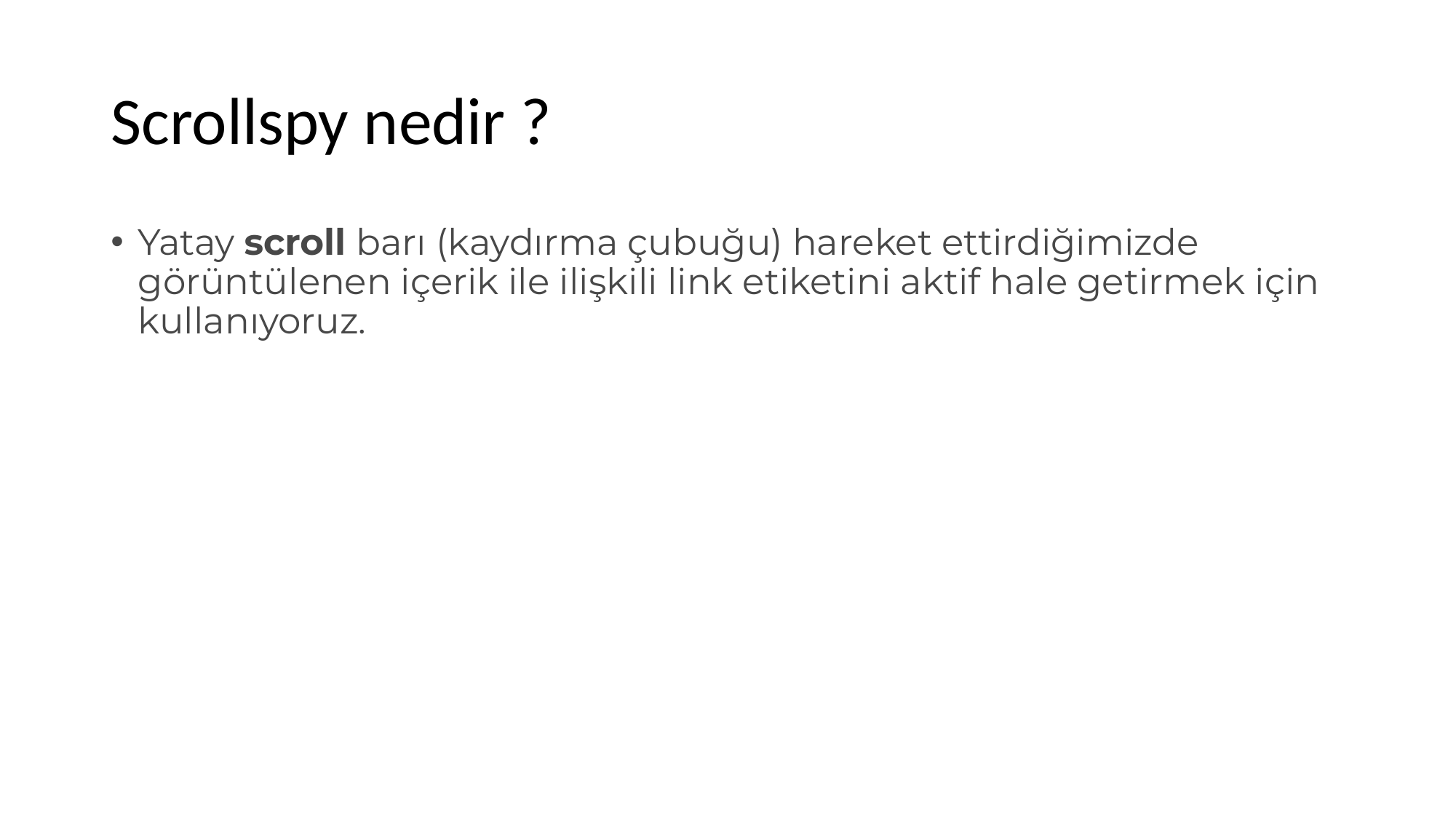

# Scrollspy nedir ?
Yatay scroll barı (kaydırma çubuğu) hareket ettirdiğimizde görüntülenen içerik ile ilişkili link etiketini aktif hale getirmek için kullanıyoruz.